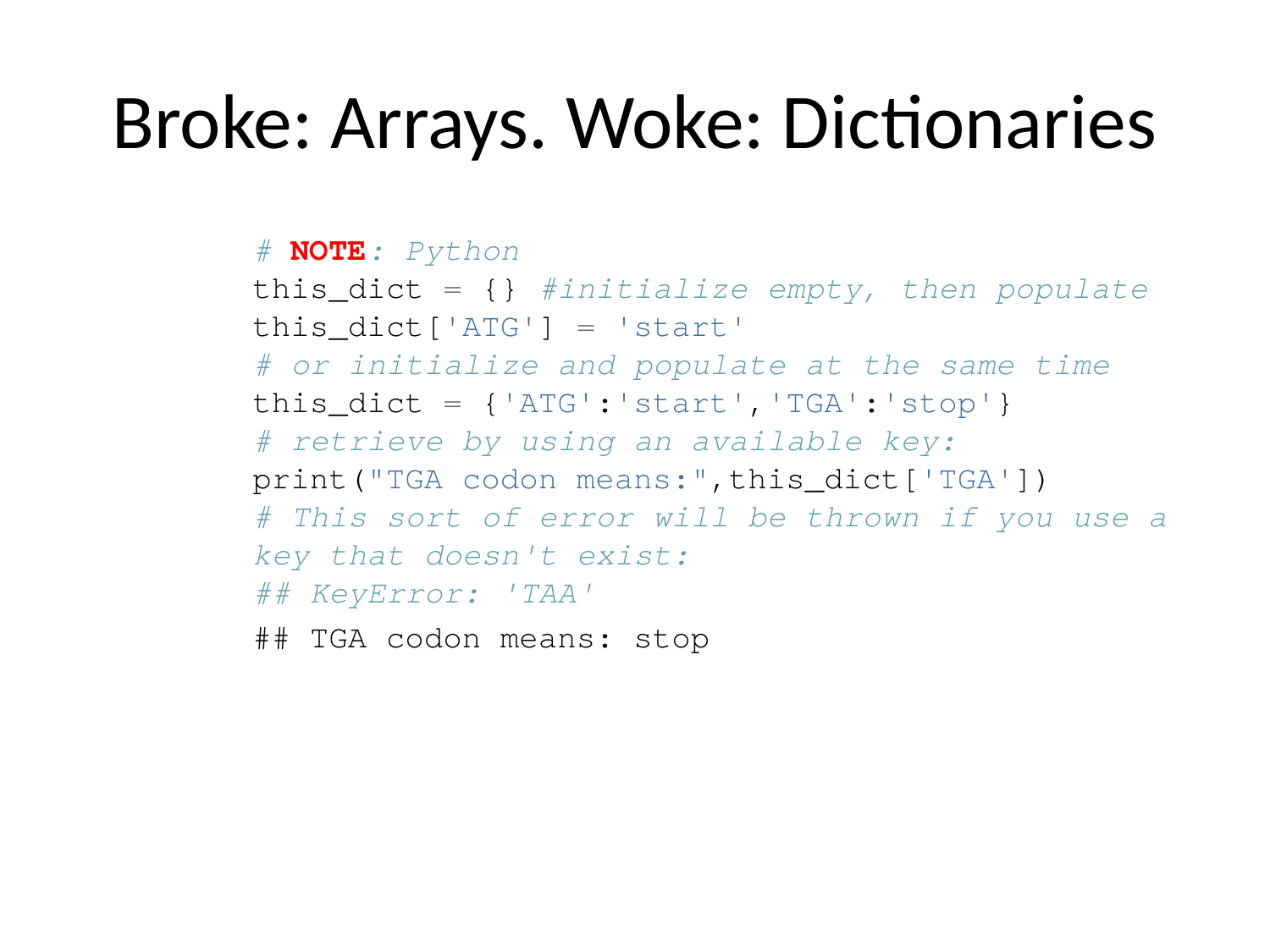

# Broke: Arrays. Woke: Dictionaries
# NOTE: Python this_dict = {} #initialize empty, then populate this_dict['ATG'] = 'start' # or initialize and populate at the same time this_dict = {'ATG':'start','TGA':'stop'} # retrieve by using an available key: print("TGA codon means:",this_dict['TGA']) # This sort of error will be thrown if you use a key that doesn't exist: ## KeyError: 'TAA'
## TGA codon means: stop